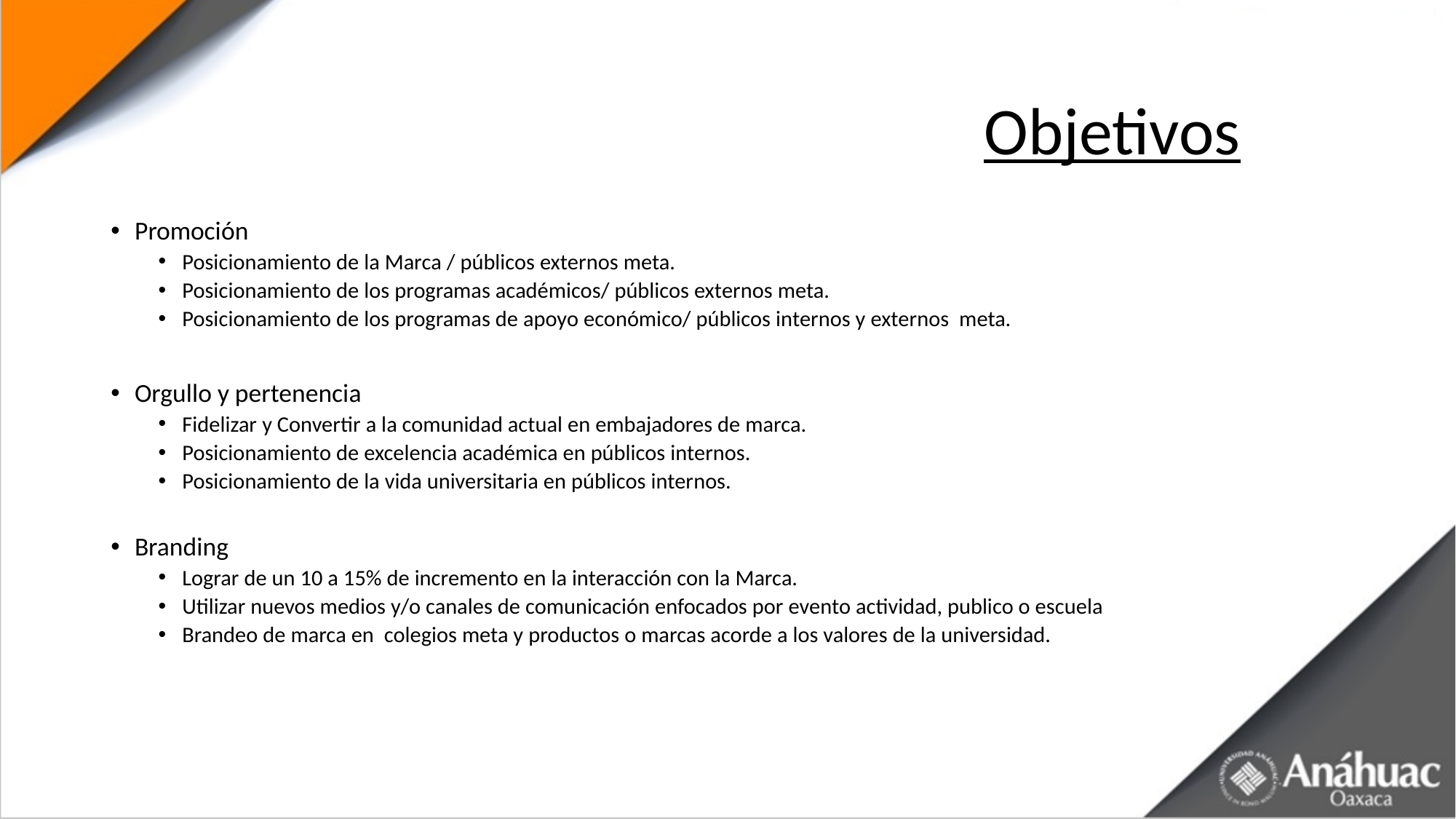

# Objetivos
Promoción
Posicionamiento de la Marca / públicos externos meta.
Posicionamiento de los programas académicos/ públicos externos meta.
Posicionamiento de los programas de apoyo económico/ públicos internos y externos  meta.
Orgullo y pertenencia
Fidelizar y Convertir a la comunidad actual en embajadores de marca.
Posicionamiento de excelencia académica en públicos internos.
Posicionamiento de la vida universitaria en públicos internos.

Branding
Lograr de un 10 a 15% de incremento en la interacción con la Marca.
Utilizar nuevos medios y/o canales de comunicación enfocados por evento actividad, publico o escuela
Brandeo de marca en  colegios meta y productos o marcas acorde a los valores de la universidad.